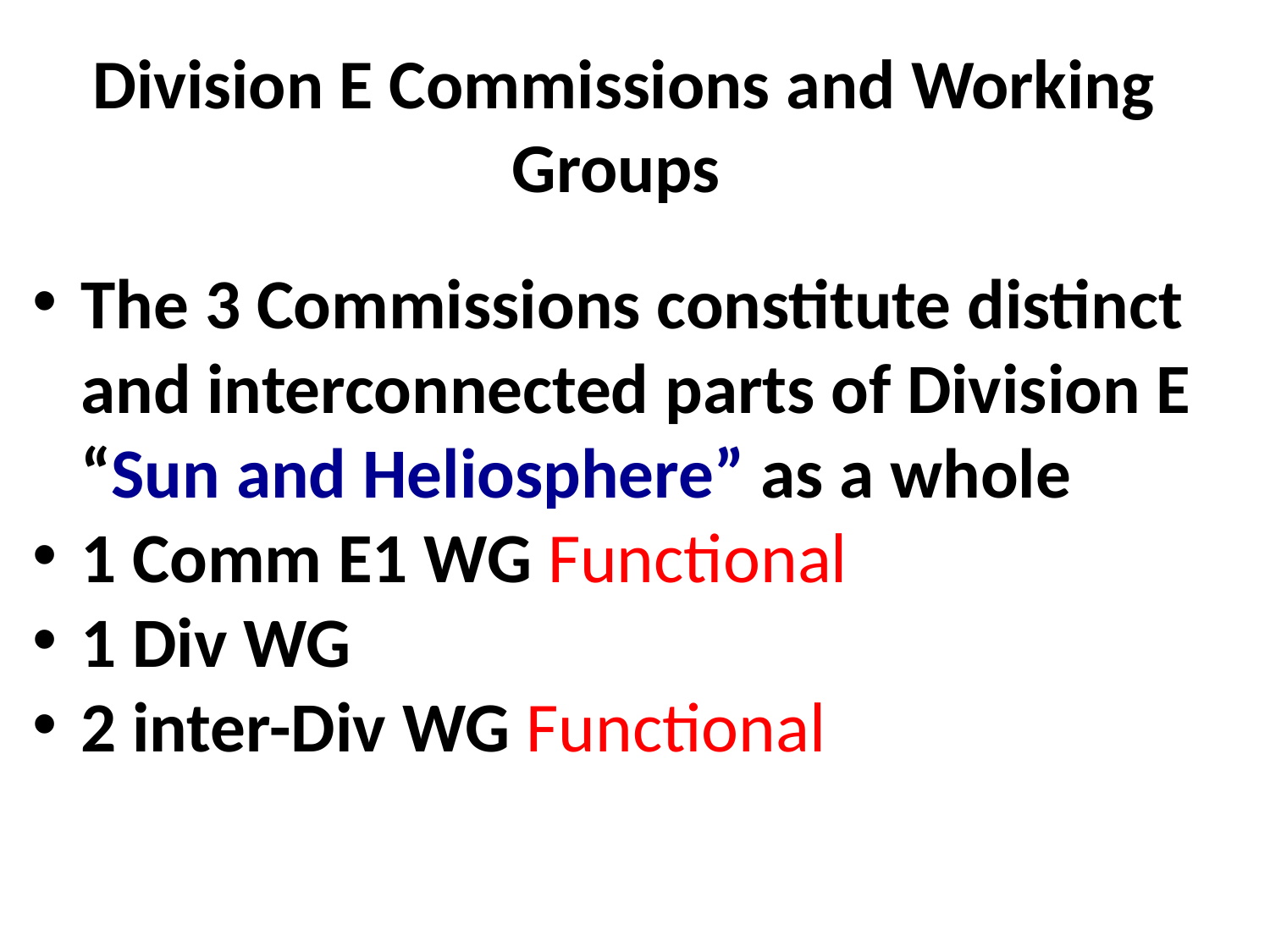

# Division E Commissions and Working Groups
The 3 Commissions constitute distinct and interconnected parts of Division E “Sun and Heliosphere” as a whole
1 Comm E1 WG Functional
1 Div WG
2 inter-Div WG Functional